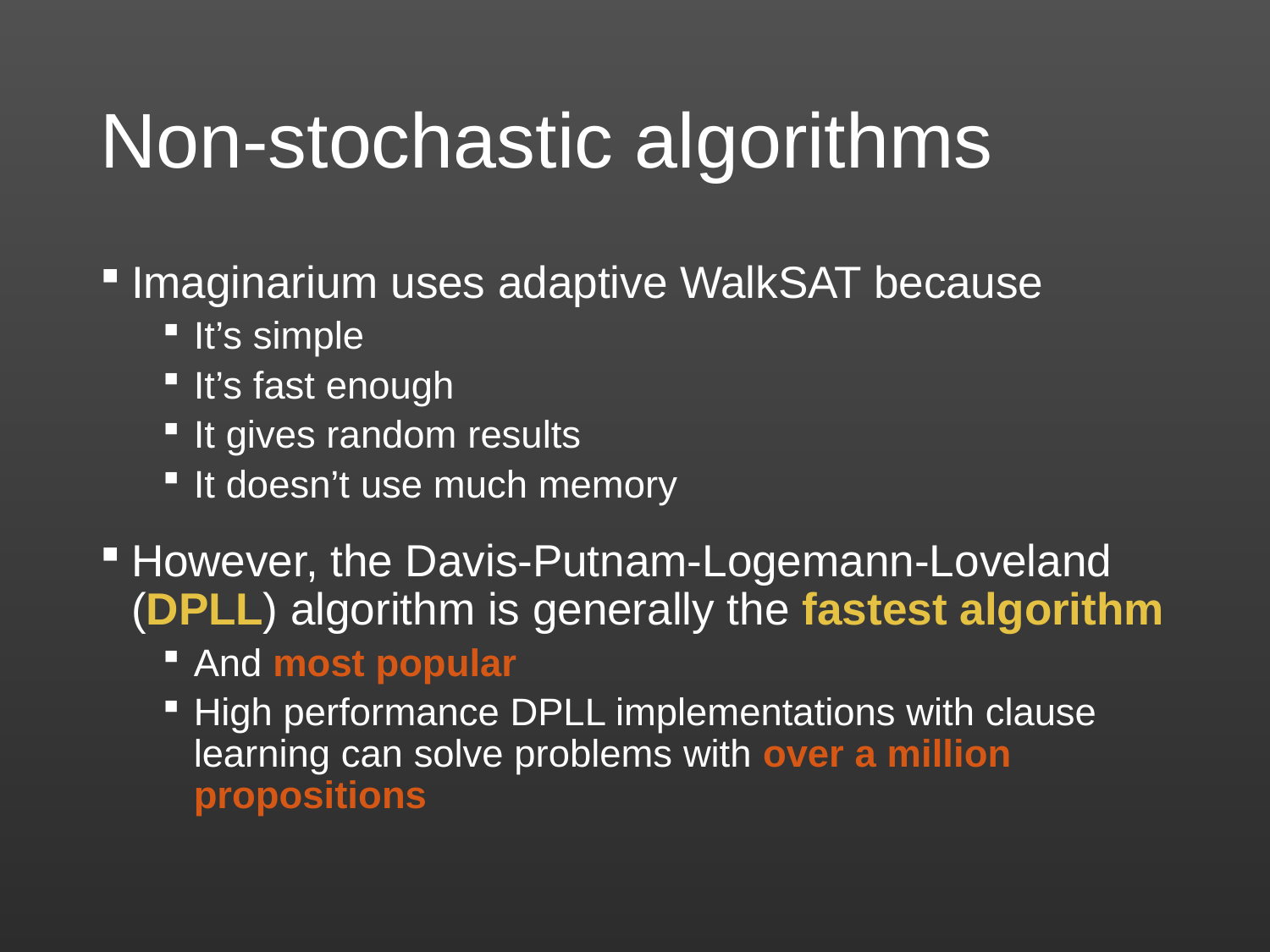

# Non-stochastic algorithms
Imaginarium uses adaptive WalkSAT because
It’s simple
It’s fast enough
It gives random results
It doesn’t use much memory
However, the Davis-Putnam-Logemann-Loveland (DPLL) algorithm is generally the fastest algorithm
And most popular
High performance DPLL implementations with clause learning can solve problems with over a million propositions